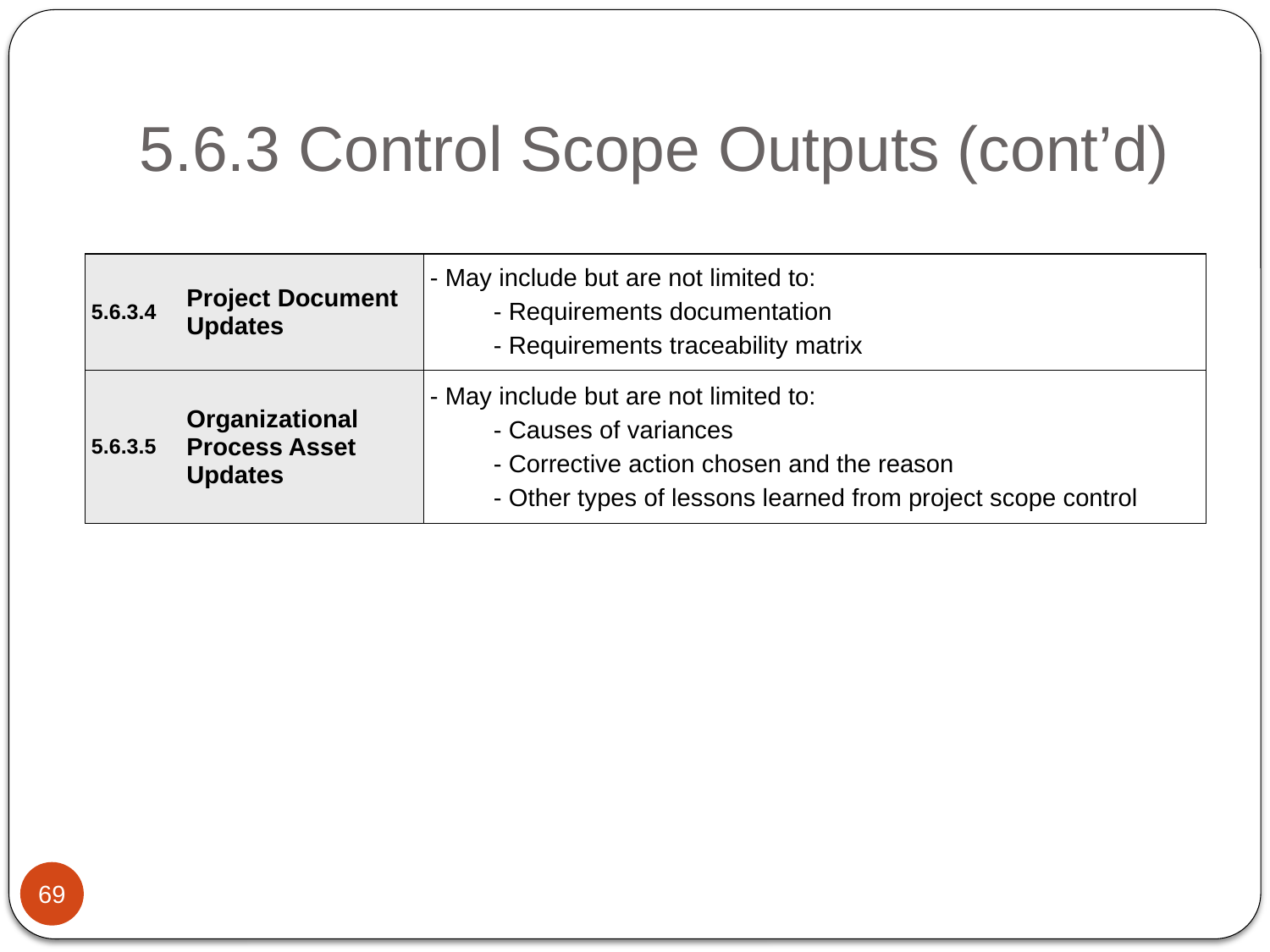

# 5.6.3 Control Scope Outputs (cont’d)
| 5.6.3.4 | Project Document Updates | - May include but are not limited to: - Requirements documentation - Requirements traceability matrix |
| --- | --- | --- |
| 5.6.3.5 | Organizational Process Asset Updates | - May include but are not limited to: - Causes of variances - Corrective action chosen and the reason - Other types of lessons learned from project scope control |
69